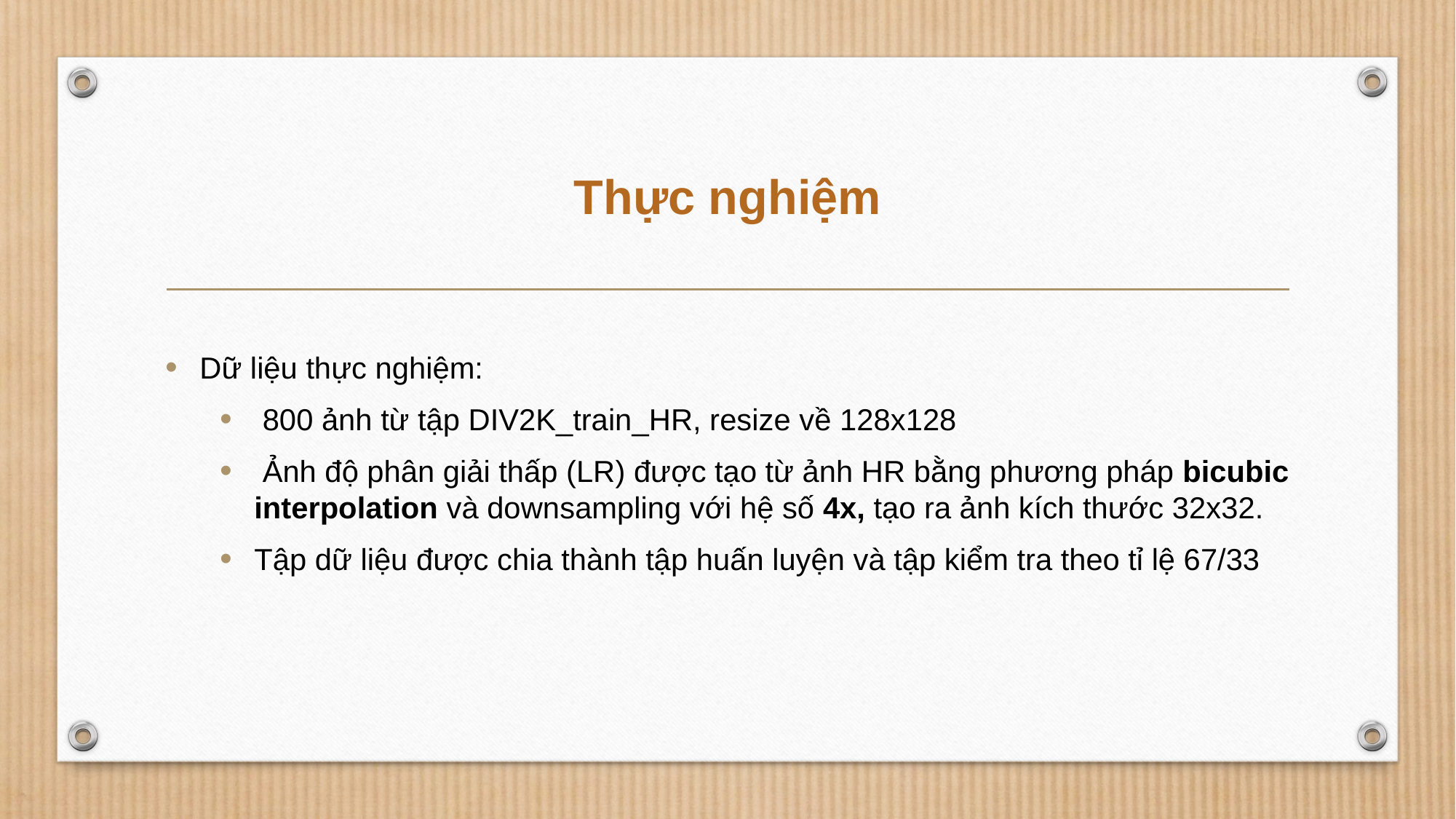

# Thực nghiệm
Dữ liệu thực nghiệm:
 800 ảnh từ tập DIV2K_train_HR, resize về 128x128
 Ảnh độ phân giải thấp (LR) được tạo từ ảnh HR bằng phương pháp bicubic interpolation và downsampling với hệ số 4x, tạo ra ảnh kích thước 32x32.
Tập dữ liệu được chia thành tập huấn luyện và tập kiểm tra theo tỉ lệ 67/33